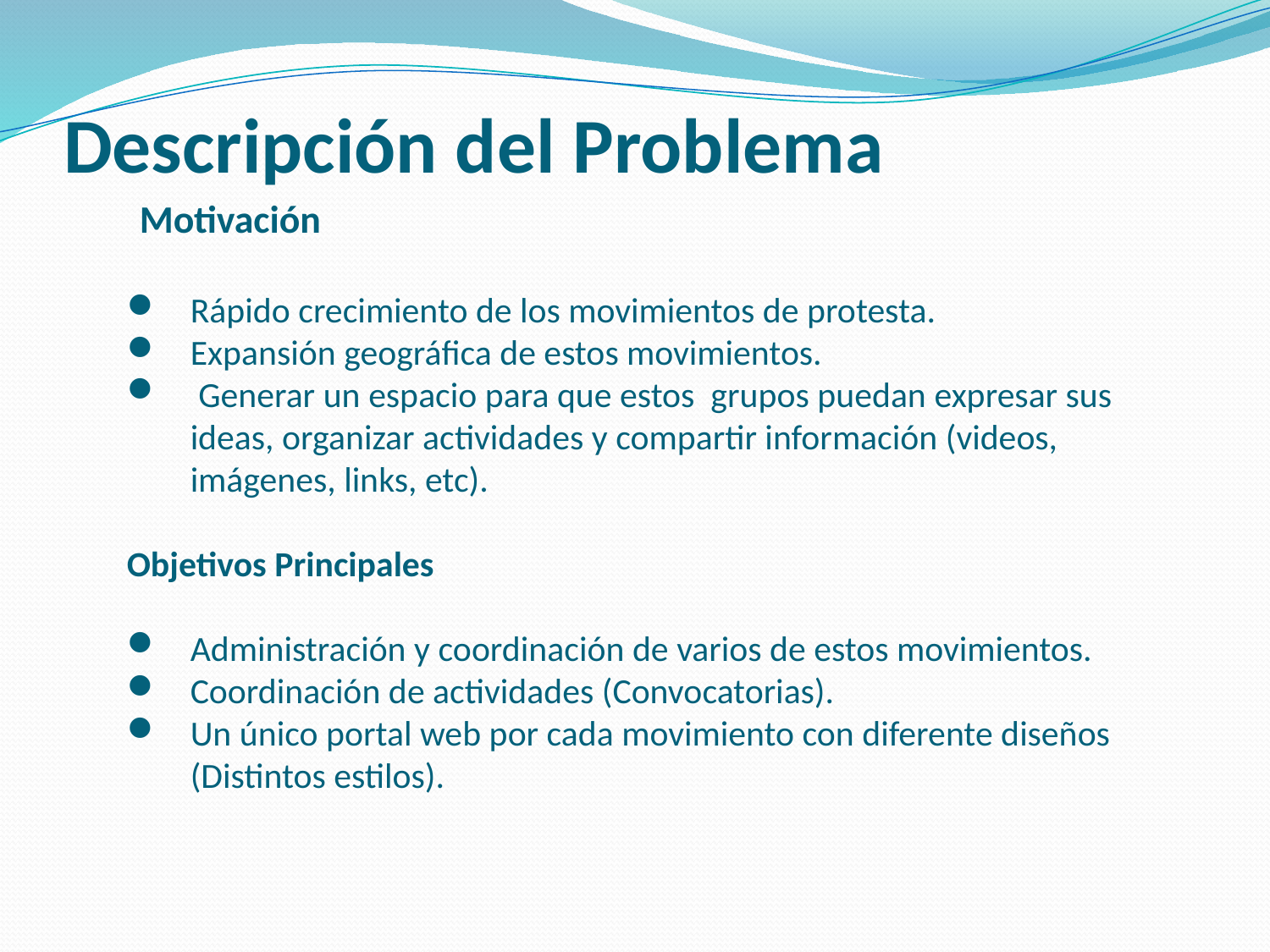

# Descripción del Problema

	Motivación

Rápido crecimiento de los movimientos de protesta.
Expansión geográfica de estos movimientos.
 Generar un espacio para que estos  grupos puedan expresar sus ideas, organizar actividades y compartir información (videos, imágenes, links, etc).

Objetivos Principales

Administración y coordinación de varios de estos movimientos.
Coordinación de actividades (Convocatorias).
Un único portal web por cada movimiento con diferente diseños (Distintos estilos).